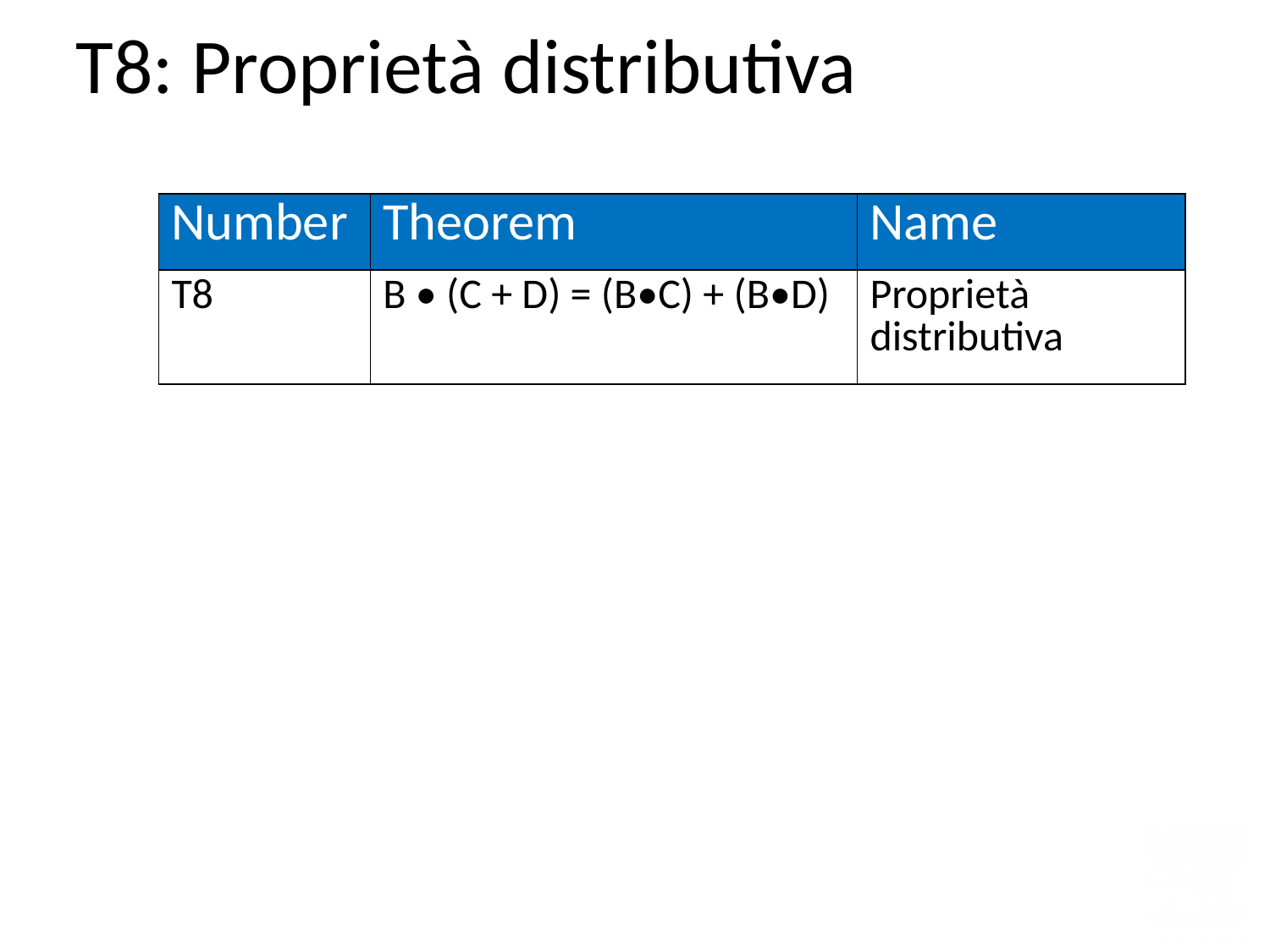

T8: Proprietà distributiva
| Number | Theorem | Name |
| --- | --- | --- |
| T8 | B • (C + D) = (B•C) + (B•D) | Proprietà distributiva |